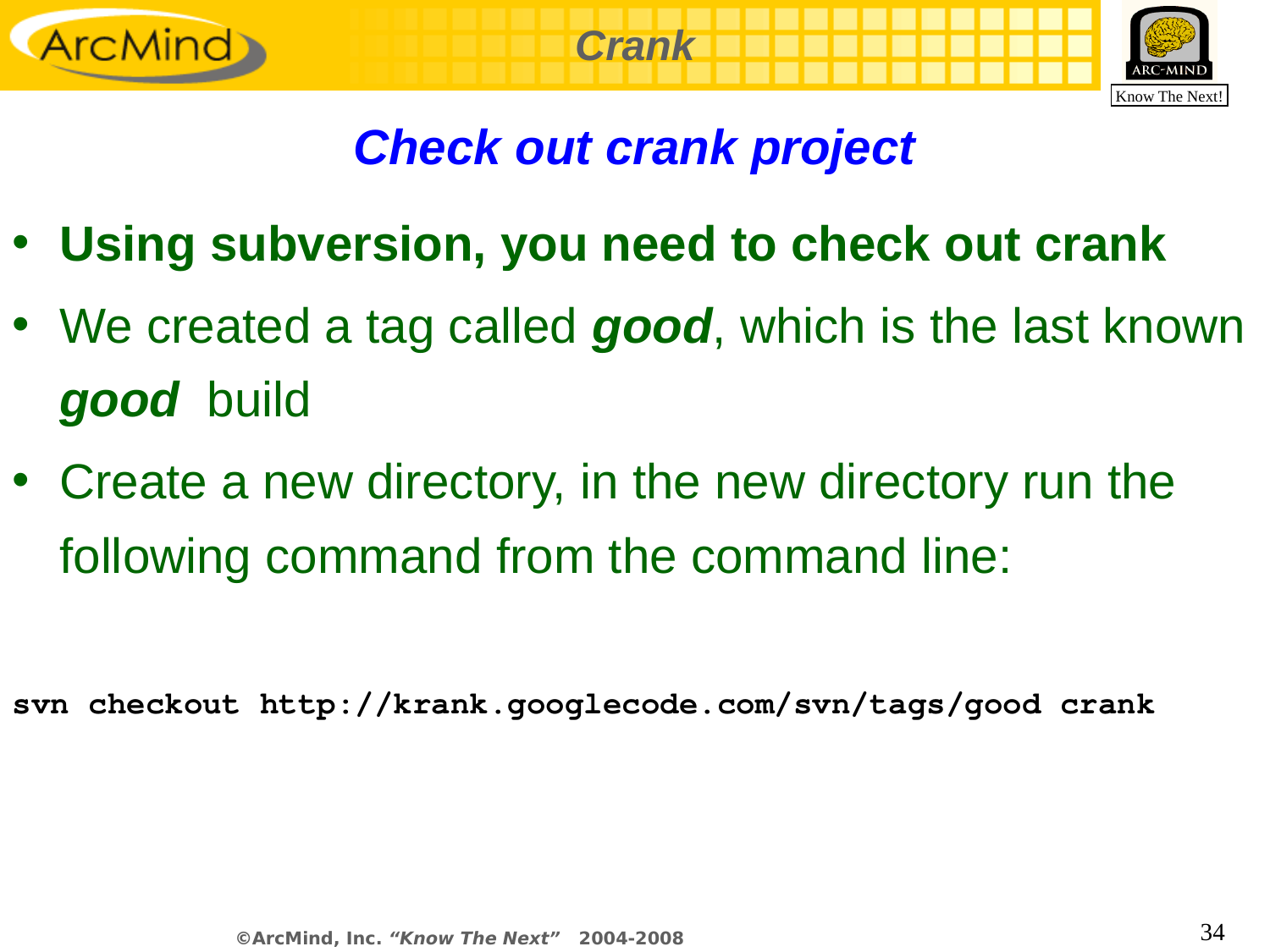

# Check out crank project
Using subversion, you need to check out crank
We created a tag called good, which is the last known good  build
Create a new directory, in the new directory run the following command from the command line:

svn checkout http://krank.googlecode.com/svn/tags/good crank
34
©ArcMind, Inc. “Know The Next”   2004-2008